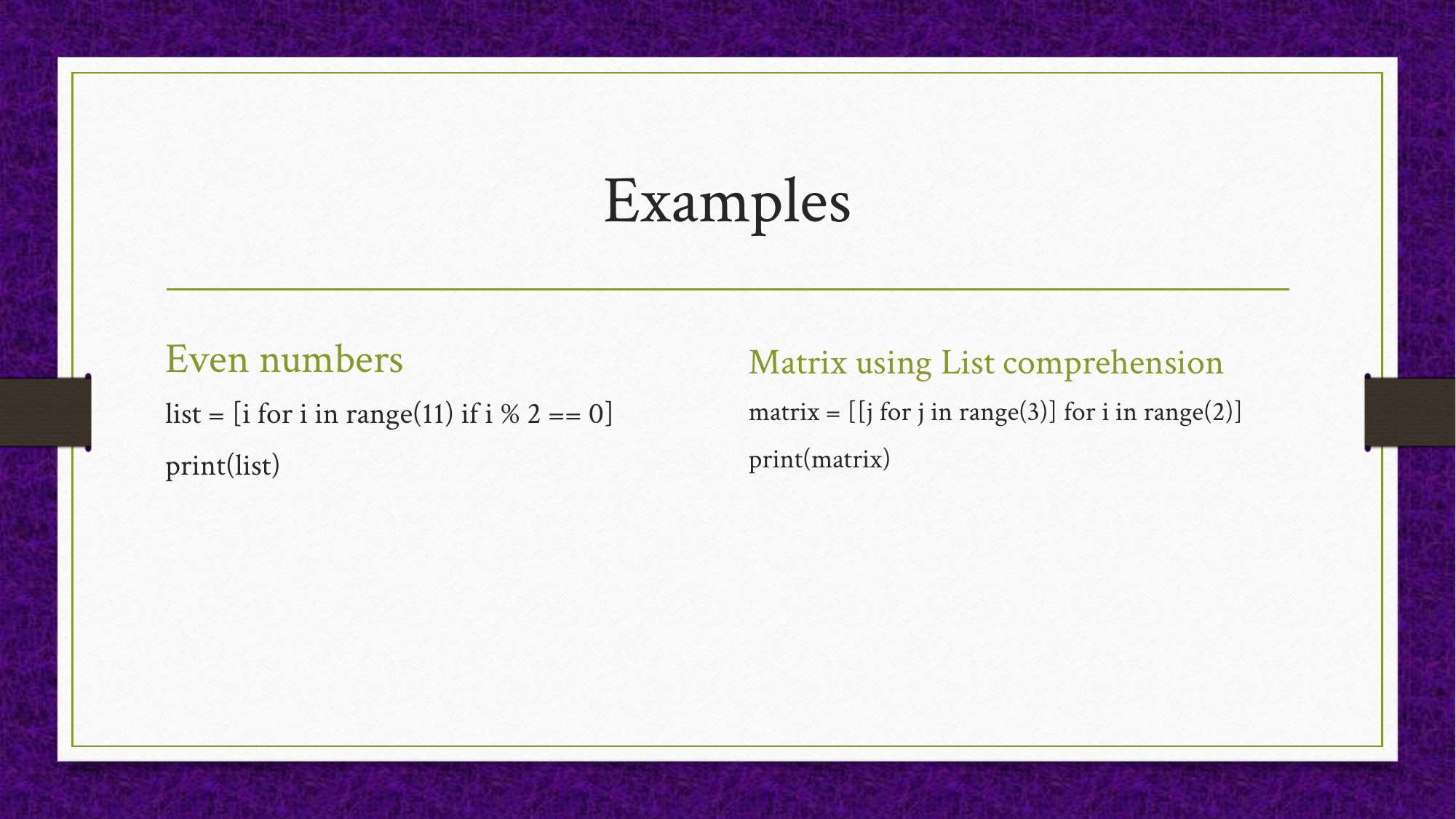

# Examples
Even numbers
Matrix using List comprehension
list = [i for i in range(11) if i % 2 == 0]
print(list)
matrix = [[j for j in range(3)] for i in range(2)]
print(matrix)